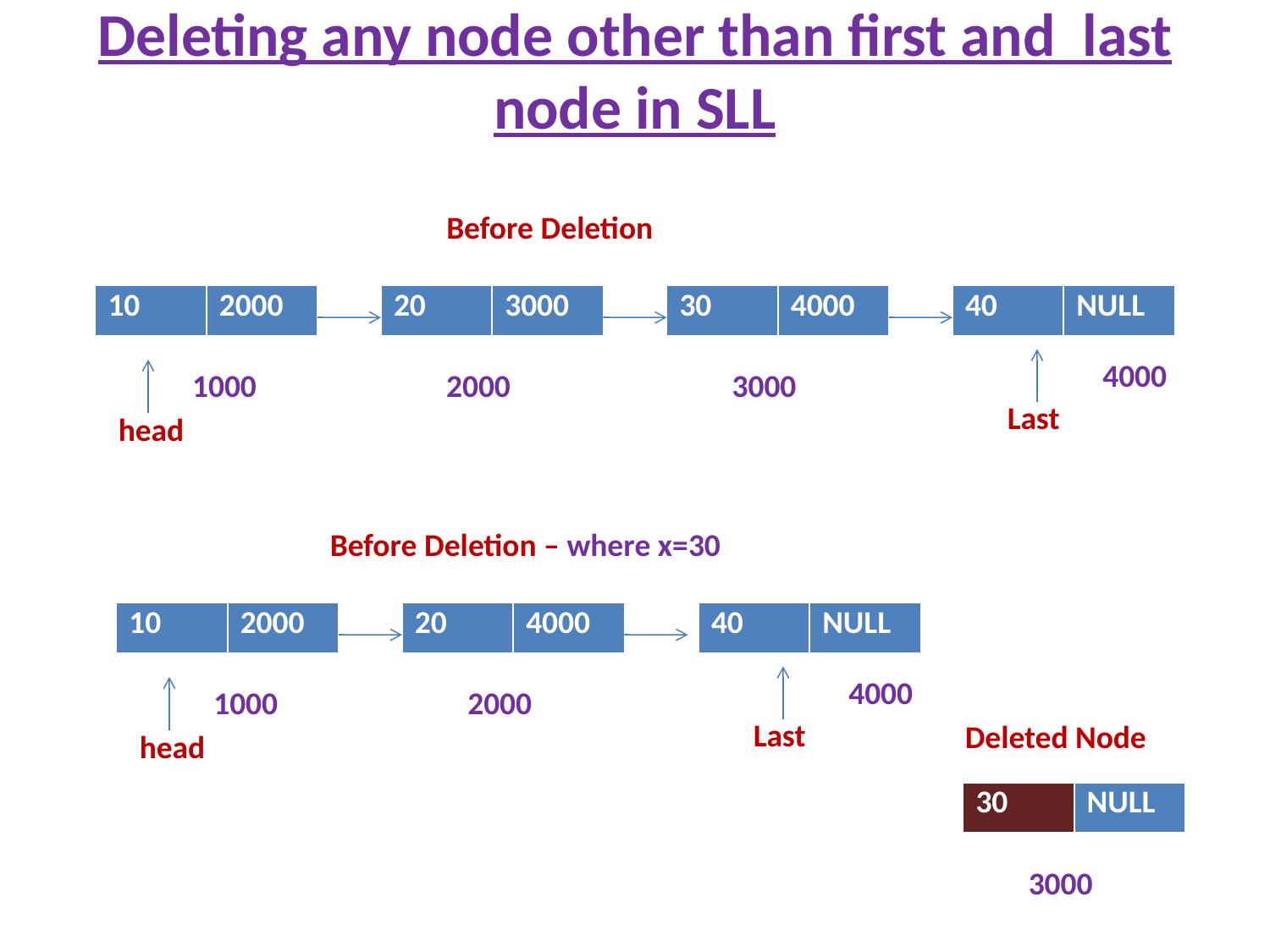

# Deleting any node other than first and  last node in SLL
Before Deletion
| 10 | 2000 |
| --- | --- |
| 20 | 3000 |
| --- | --- |
| 30 | 4000 |
| --- | --- |
| 40 | NULL |
| --- | --- |
4000
1000
2000
3000
Last
head
Before Deletion – where x=30
| 10 | 2000 |
| --- | --- |
| 20 | 4000 |
| --- | --- |
| 40 | NULL |
| --- | --- |
4000
1000
2000
Last
Deleted Node
head
| 30 | NULL |
| --- | --- |
3000